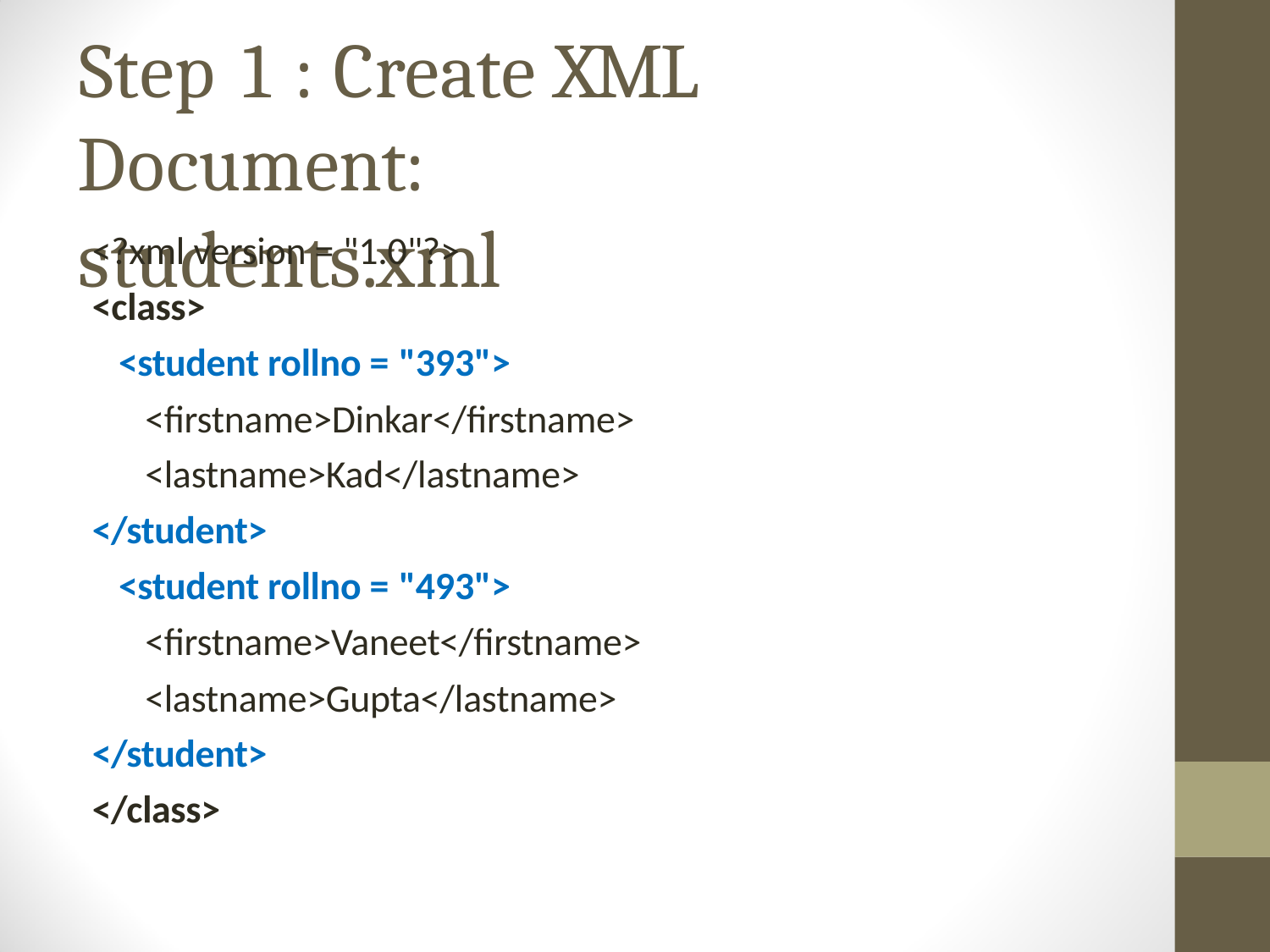

# Step 1 : Create XML Document:
students.xml
<?xml version = "1.0"?>
<class>
<student rollno = "393">
<firstname>Dinkar</firstname>
<lastname>Kad</lastname>
</student>
<student rollno = "493">
<firstname>Vaneet</firstname>
<lastname>Gupta</lastname>
</student>
</class>